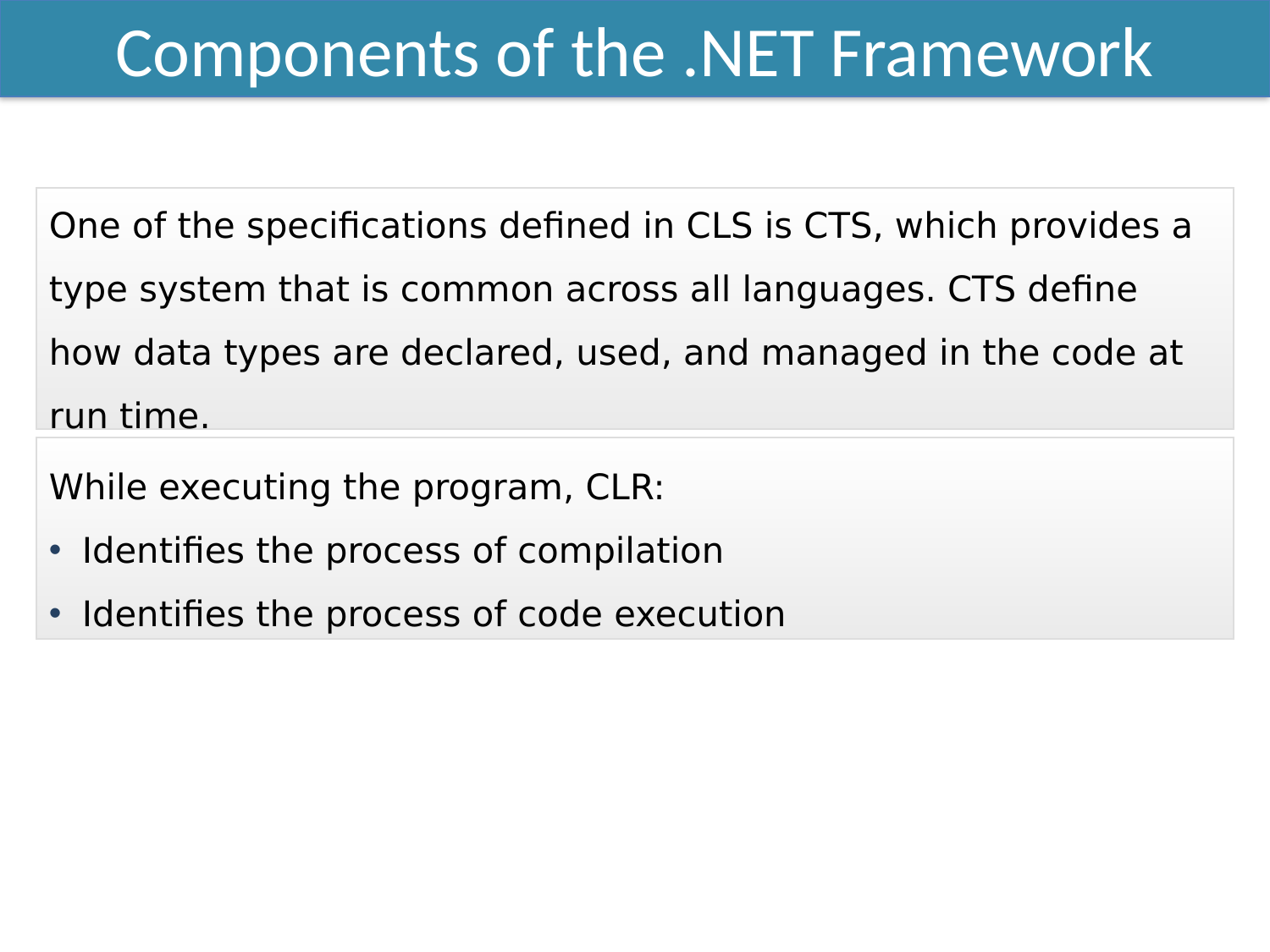

Components of the .NET Framework
One of the specifications defined in CLS is CTS, which provides a type system that is common across all languages. CTS define how data types are declared, used, and managed in the code at run time.
While executing the program, CLR:
Identifies the process of compilation
Identifies the process of code execution